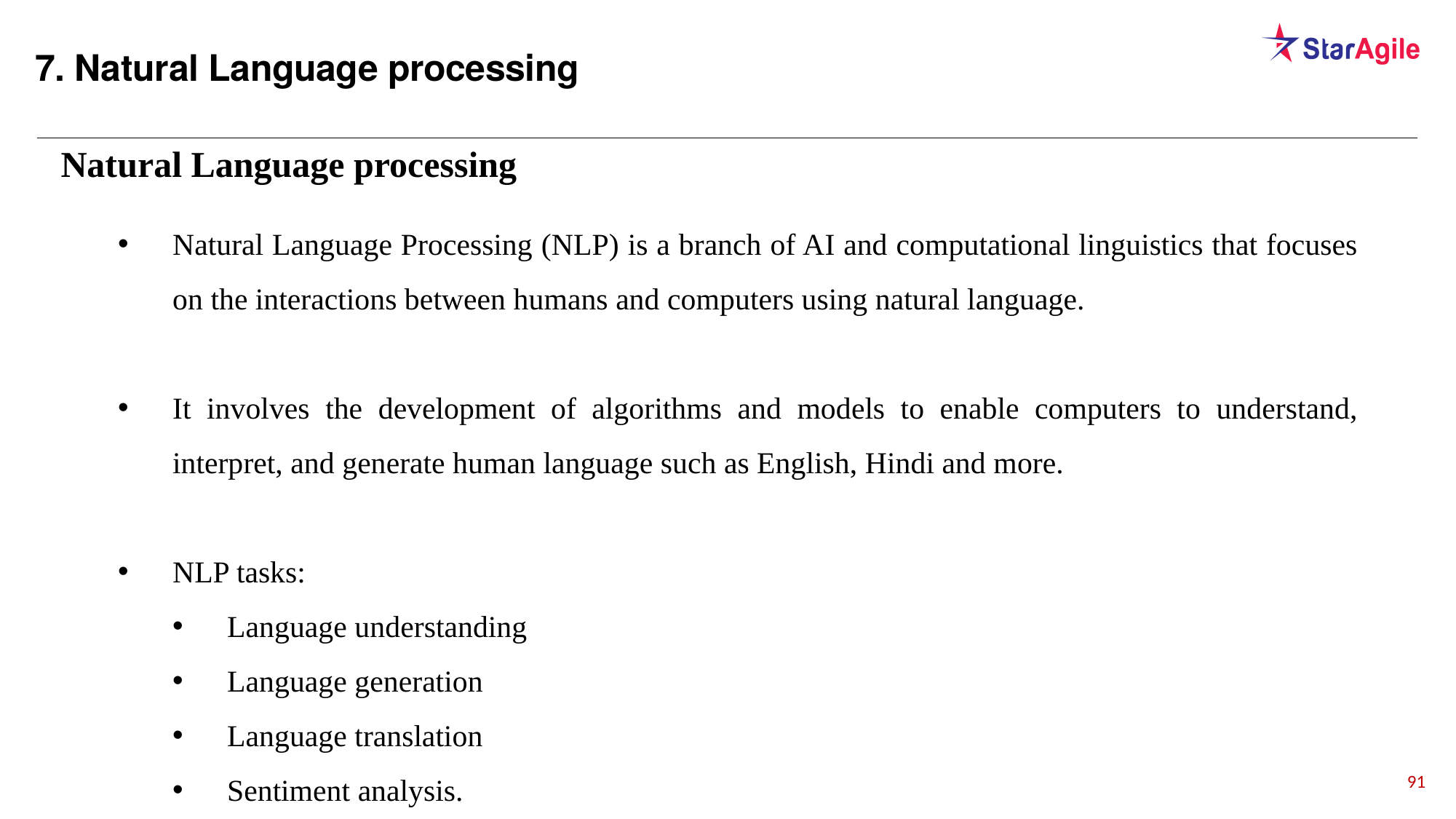

7. Natural Language processing
Natural Language processing
Natural Language Processing (NLP) is a branch of AI and computational linguistics that focuses on the interactions between humans and computers using natural language.

It involves the development of algorithms and models to enable computers to understand, interpret, and generate human language such as English, Hindi and more.

NLP tasks:
Language understanding
Language generation
Language translation
Sentiment analysis.